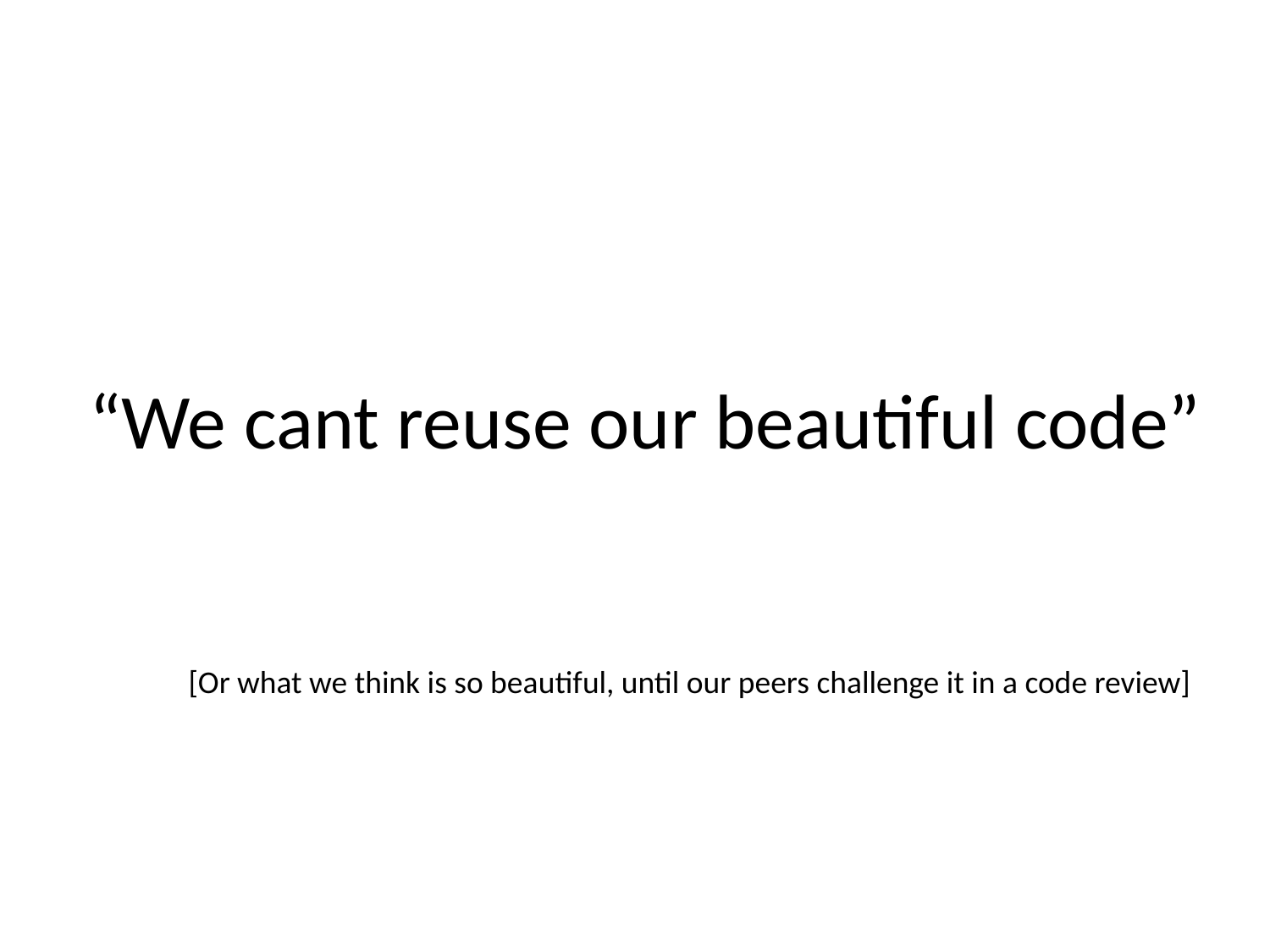

# “We cant reuse our beautiful code”
[Or what we think is so beautiful, until our peers challenge it in a code review]